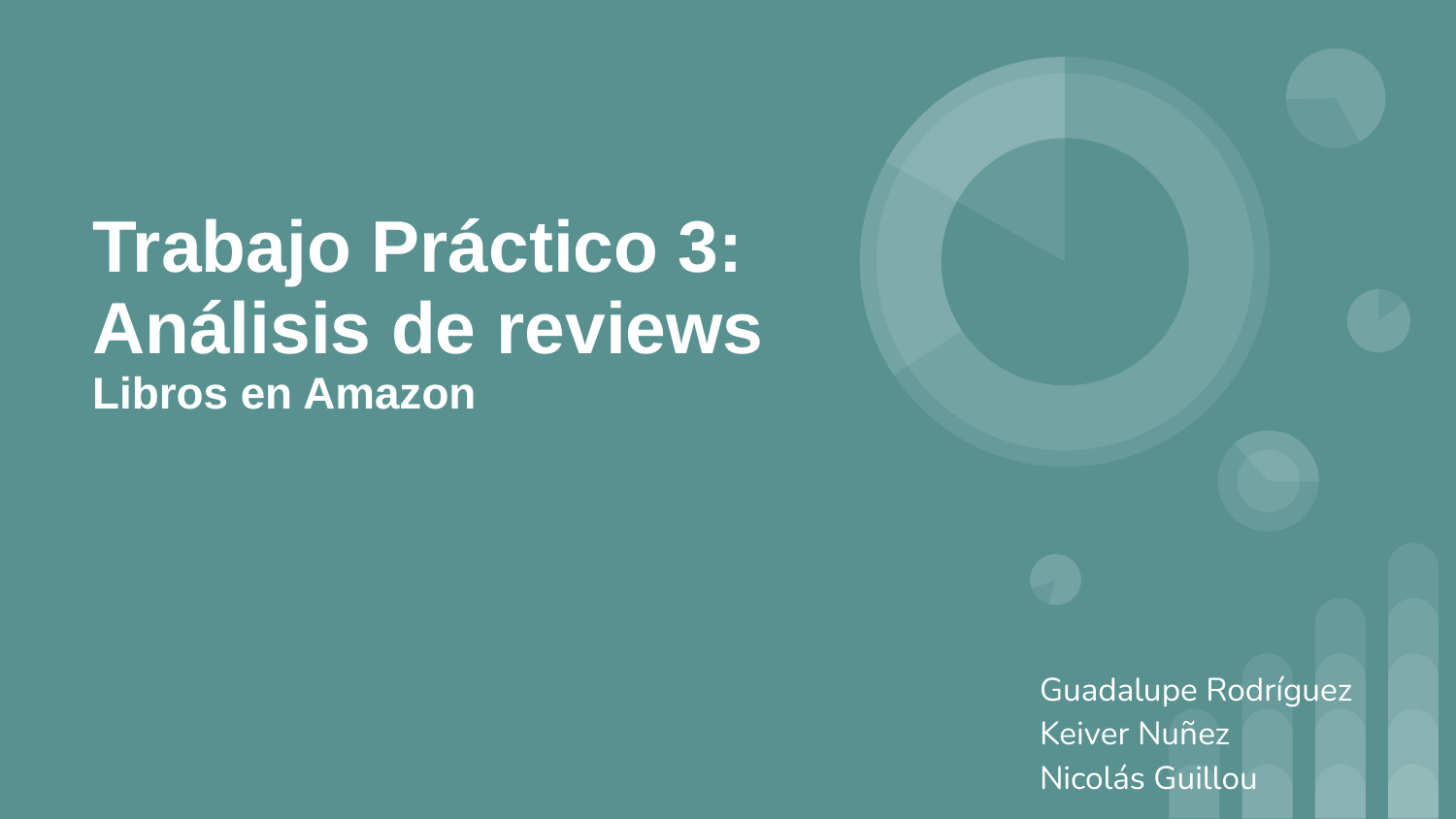

# Trabajo Práctico 3: Análisis de reviews
Libros en Amazon

Guadalupe Rodríguez
Keiver Nuñez
Nicolás Guillou